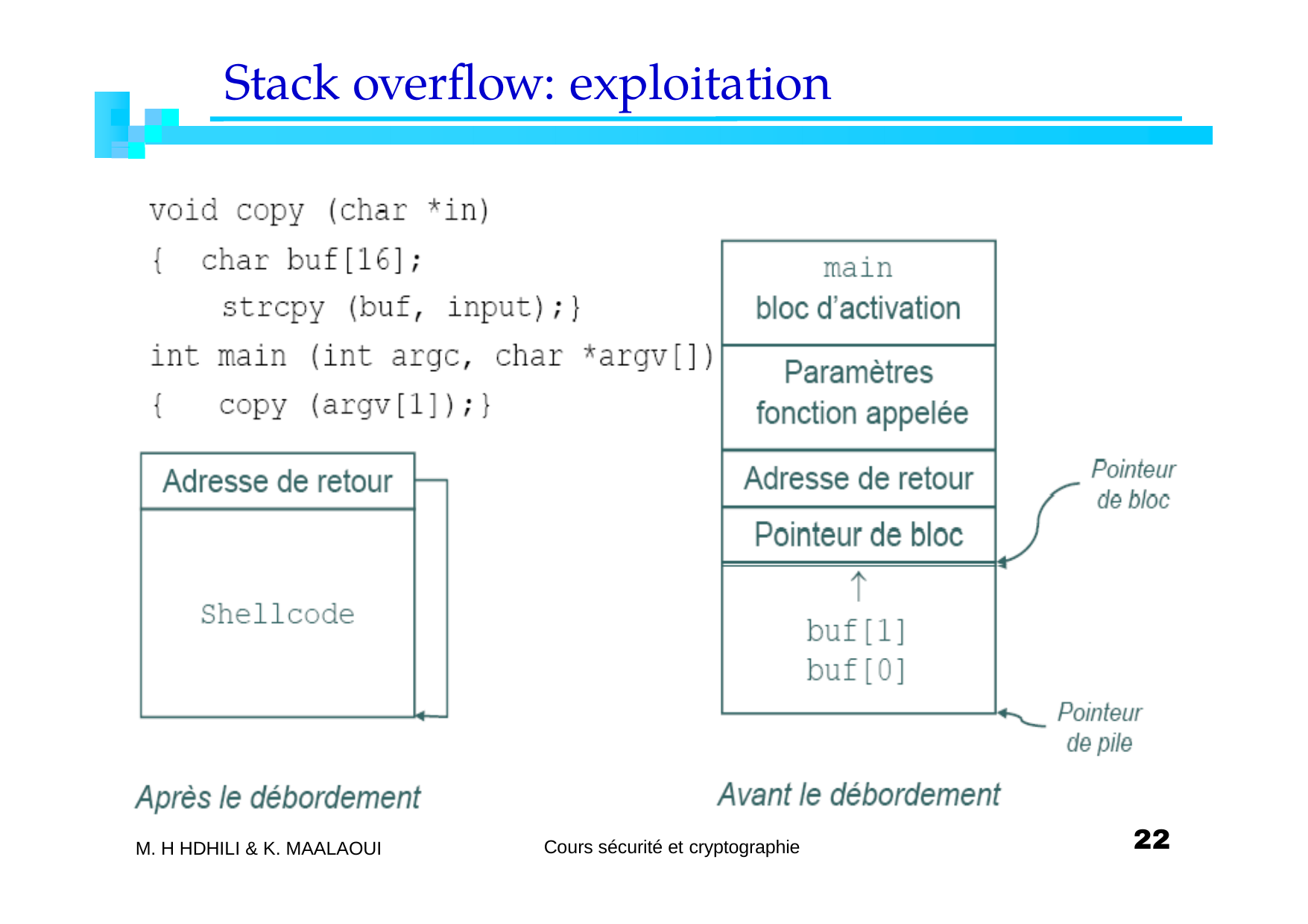

# Stack overflow: exploitation

22
Cours sécurité et cryptographie
M. H HDHILI & K. MAALAOUI